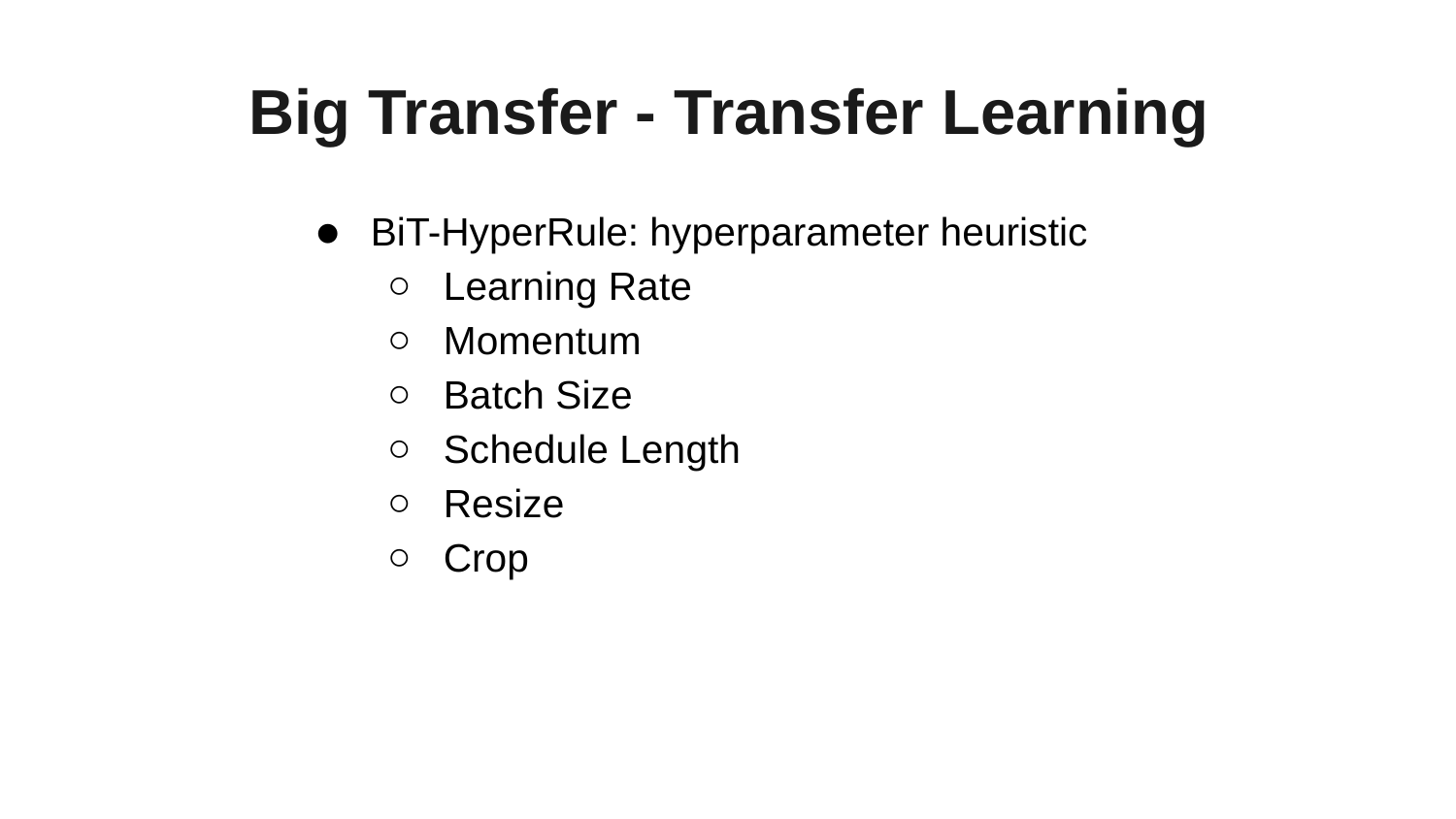

# Big Transfer - Transfer Learning
BiT-HyperRule: hyperparameter heuristic
Learning Rate
Momentum
Batch Size
Schedule Length
Resize
Crop